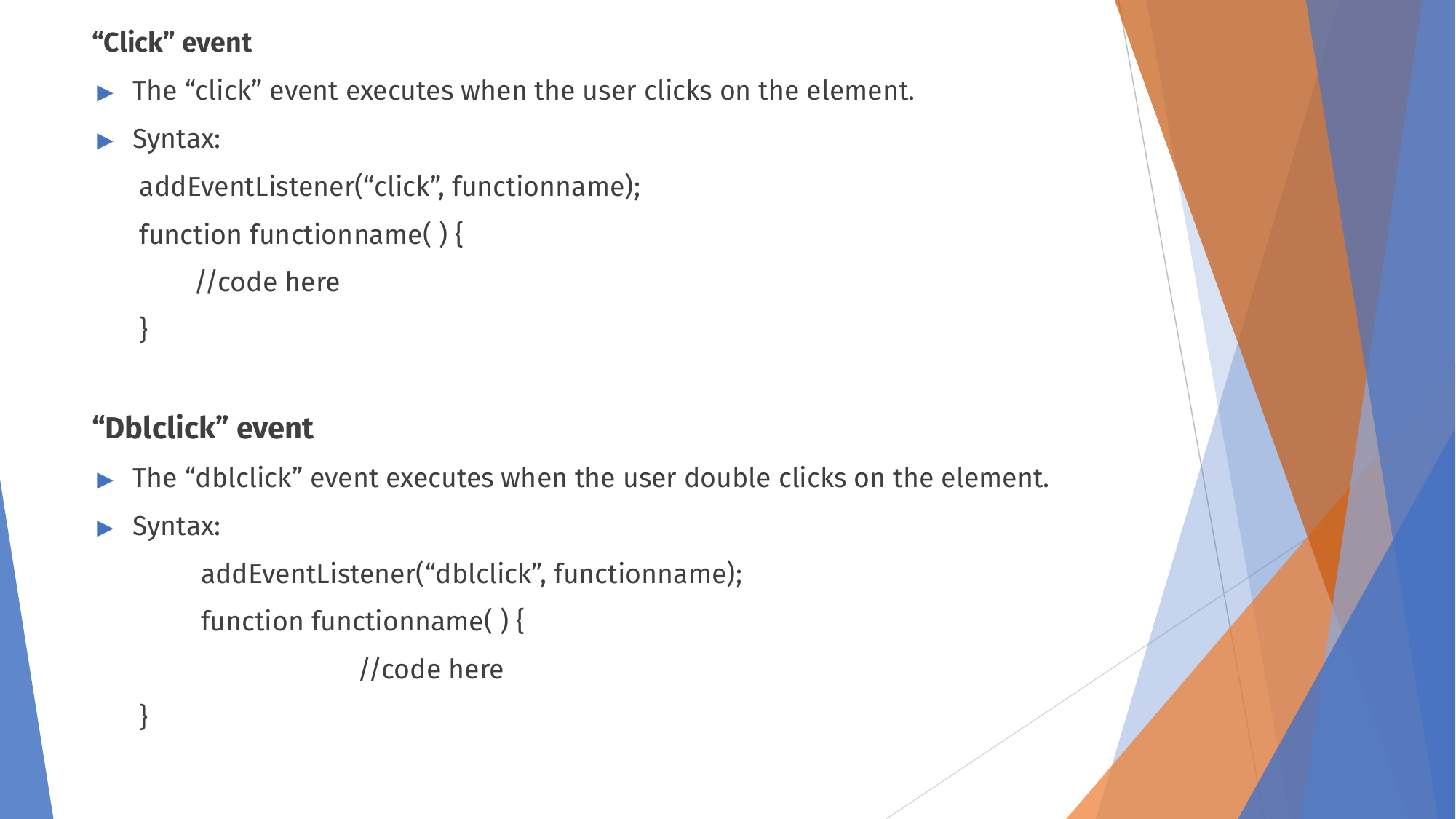

“Click” event
The “click” event executes when the user clicks on the element.
Syntax:
addEventListener(“click”, functionname);
function functionname( ) {
//code here
}

“Dblclick” event
The “dblclick” event executes when the user double clicks on the element.
Syntax:
	addEventListener(“dblclick”, functionname);
	function functionname( ) {
		//code here
}